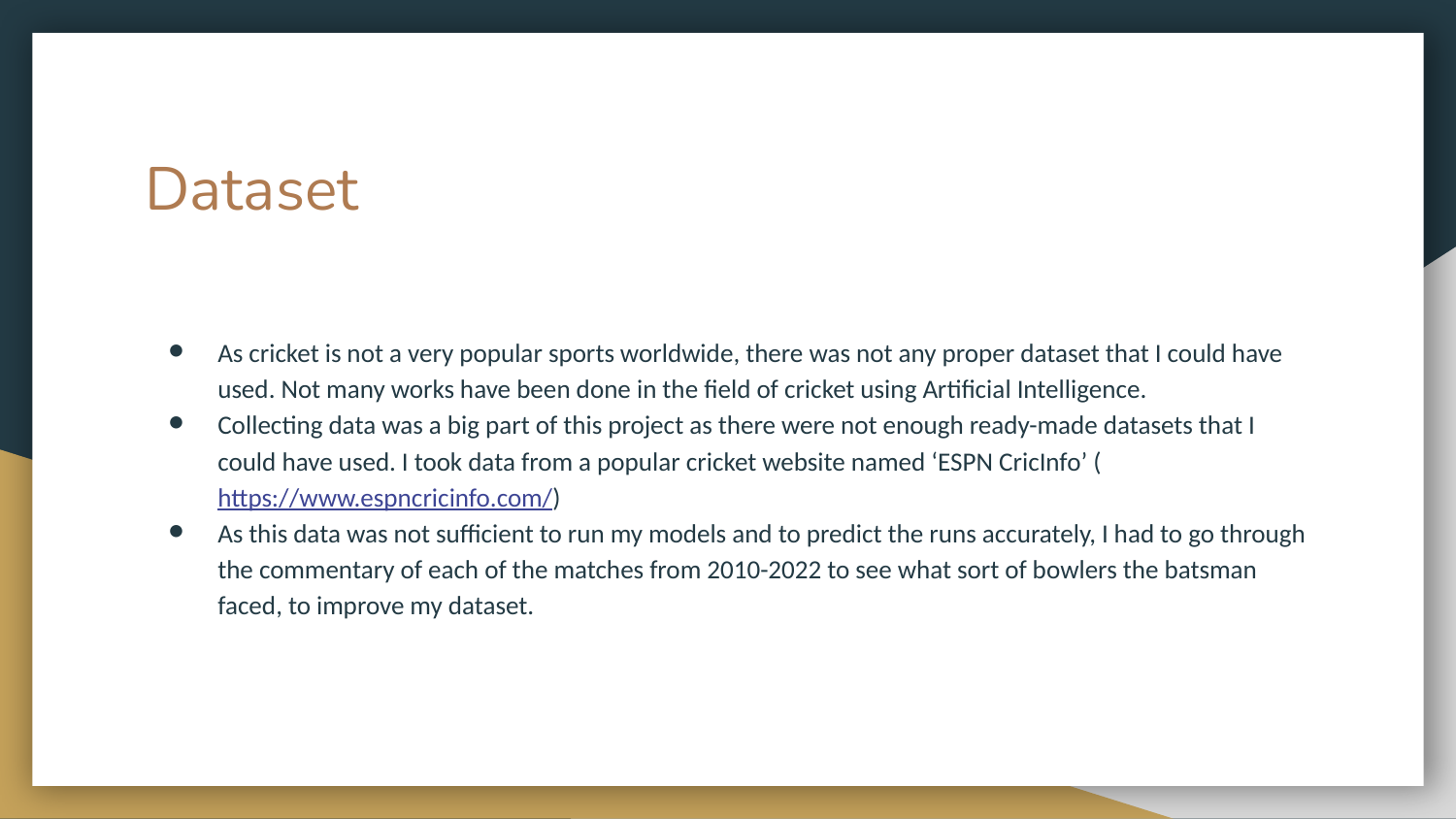

# Dataset
As cricket is not a very popular sports worldwide, there was not any proper dataset that I could have used. Not many works have been done in the field of cricket using Artificial Intelligence.
Collecting data was a big part of this project as there were not enough ready-made datasets that I could have used. I took data from a popular cricket website named ‘ESPN CricInfo’ (https://www.espncricinfo.com/)
As this data was not sufficient to run my models and to predict the runs accurately, I had to go through the commentary of each of the matches from 2010-2022 to see what sort of bowlers the batsman faced, to improve my dataset.